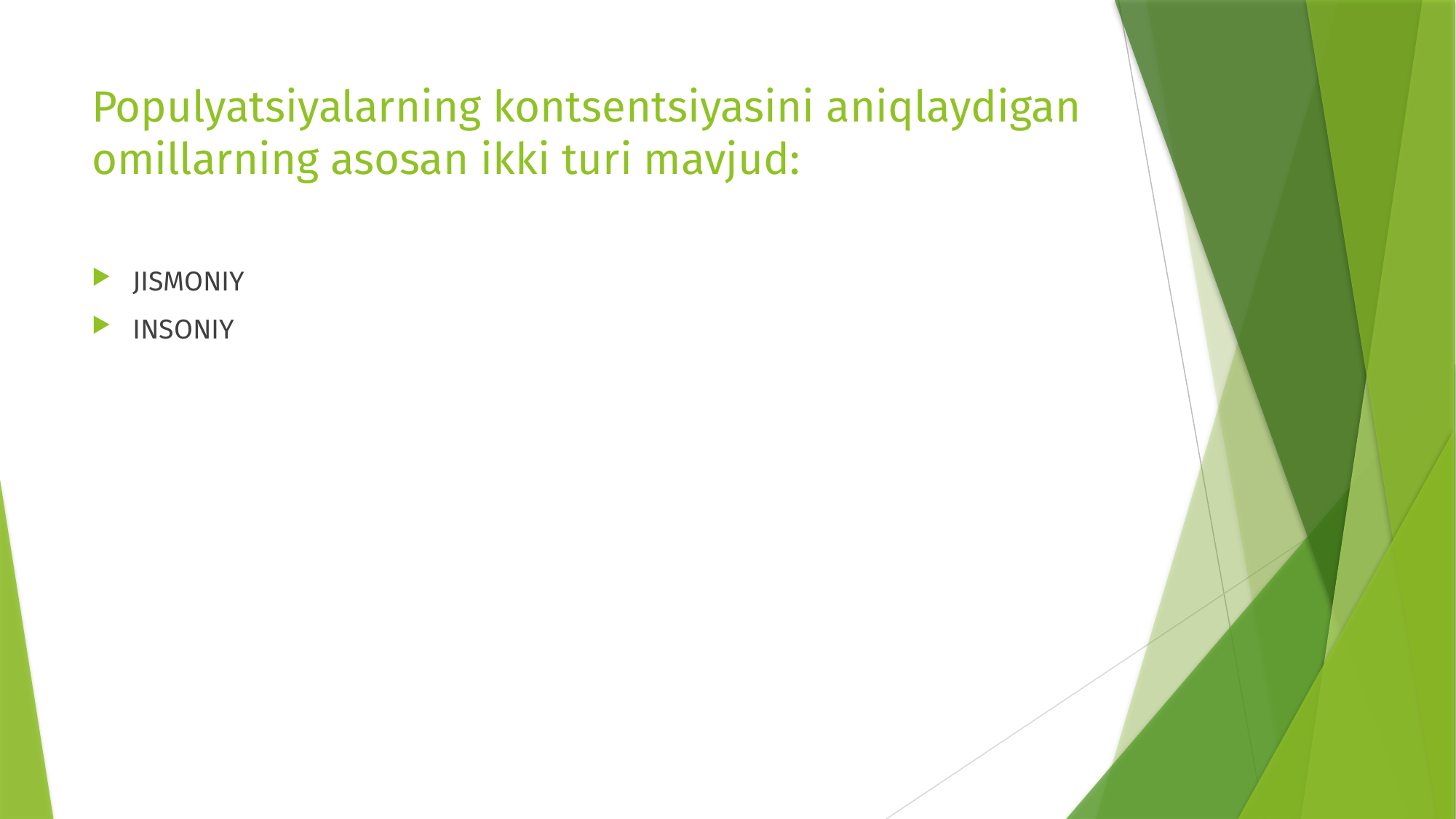

# Populyatsiyalarning kontsentsiyasini aniqlaydigan omillarning asosan ikki turi mavjud:
JISMONIY
INSONIY